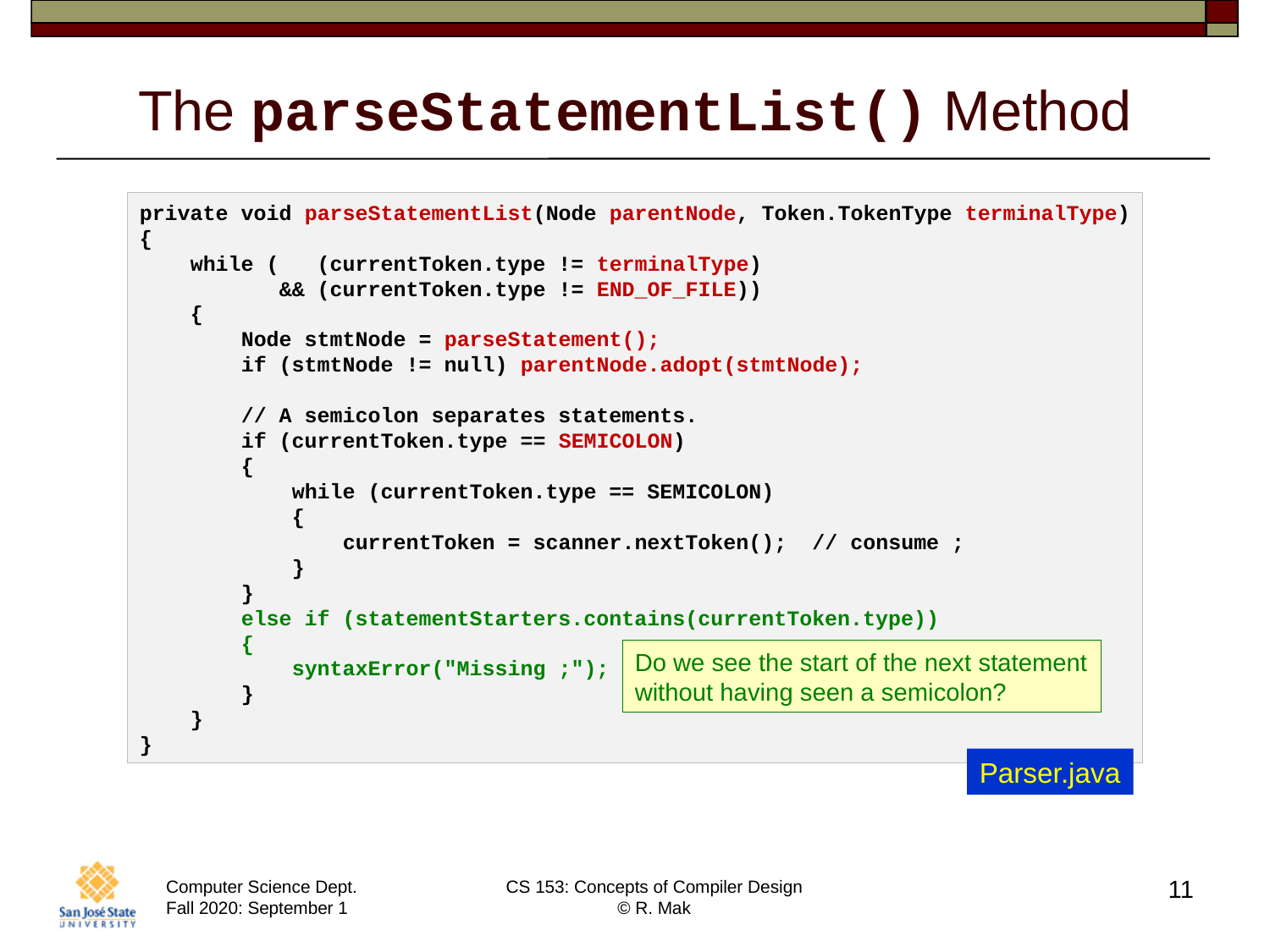

# The parseStatementList() Method
private void parseStatementList(Node parentNode, Token.TokenType terminalType)
{
    while (   (currentToken.type != terminalType)
           && (currentToken.type != END_OF_FILE))
    {
        Node stmtNode = parseStatement();
        if (stmtNode != null) parentNode.adopt(stmtNode);

        // A semicolon separates statements.
        if (currentToken.type == SEMICOLON)
        {
            while (currentToken.type == SEMICOLON)
            {
                currentToken = scanner.nextToken();  // consume ;
            }
        }
        else if (statementStarters.contains(currentToken.type))
        {
            syntaxError("Missing ;");
        }
    }
}
Do we see the start of the next statement
without having seen a semicolon?
Parser.java
11